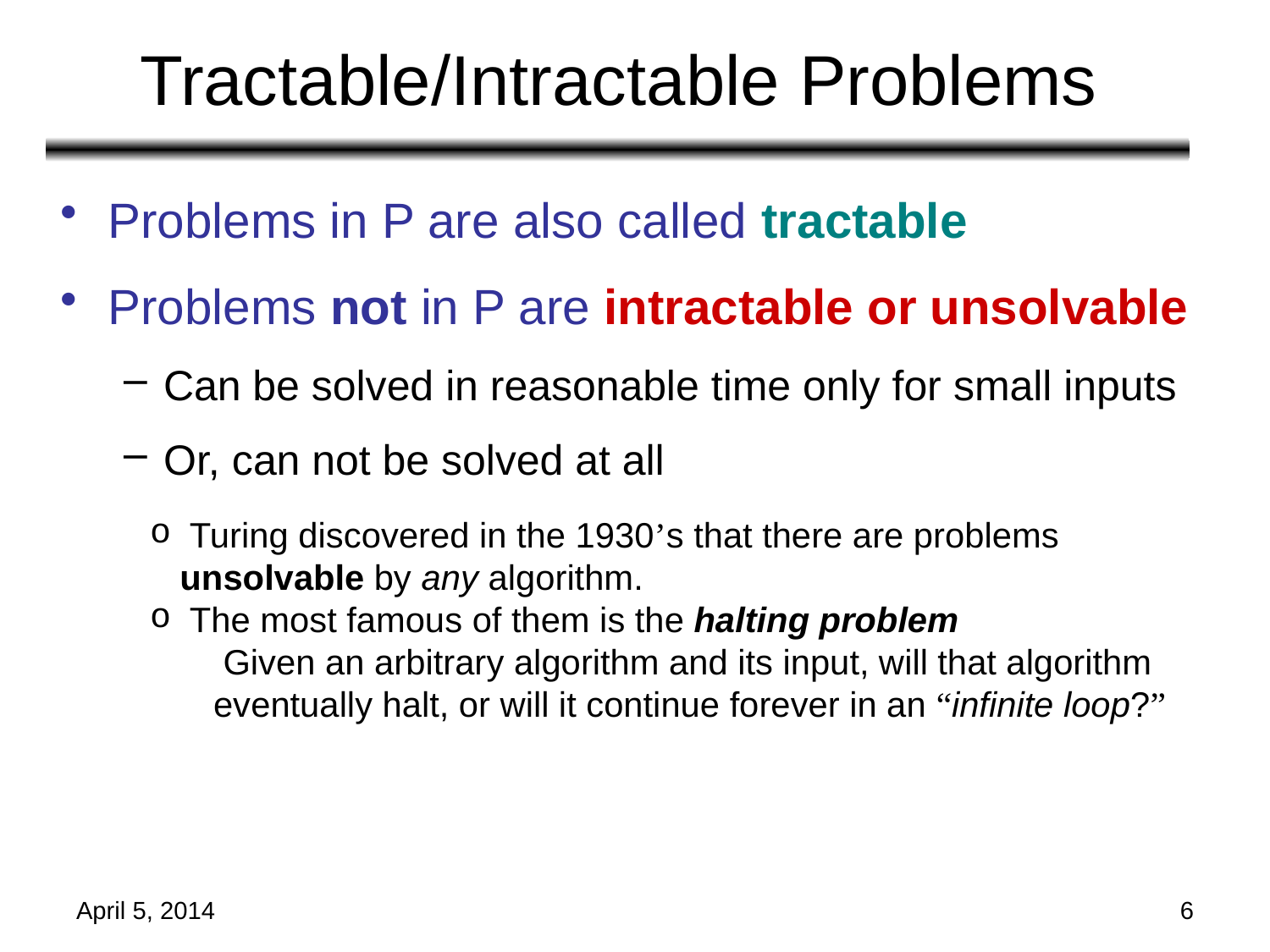

# Tractable/Intractable Problems
Problems in P are also called tractable
Problems not in P are intractable or unsolvable
Can be solved in reasonable time only for small inputs
Or, can not be solved at all
 Turing discovered in the 1930’s that there are problems unsolvable by any algorithm.
 The most famous of them is the halting problem
 Given an arbitrary algorithm and its input, will that algorithm eventually halt, or will it continue forever in an “infinite loop?”
April 5, 2014
6